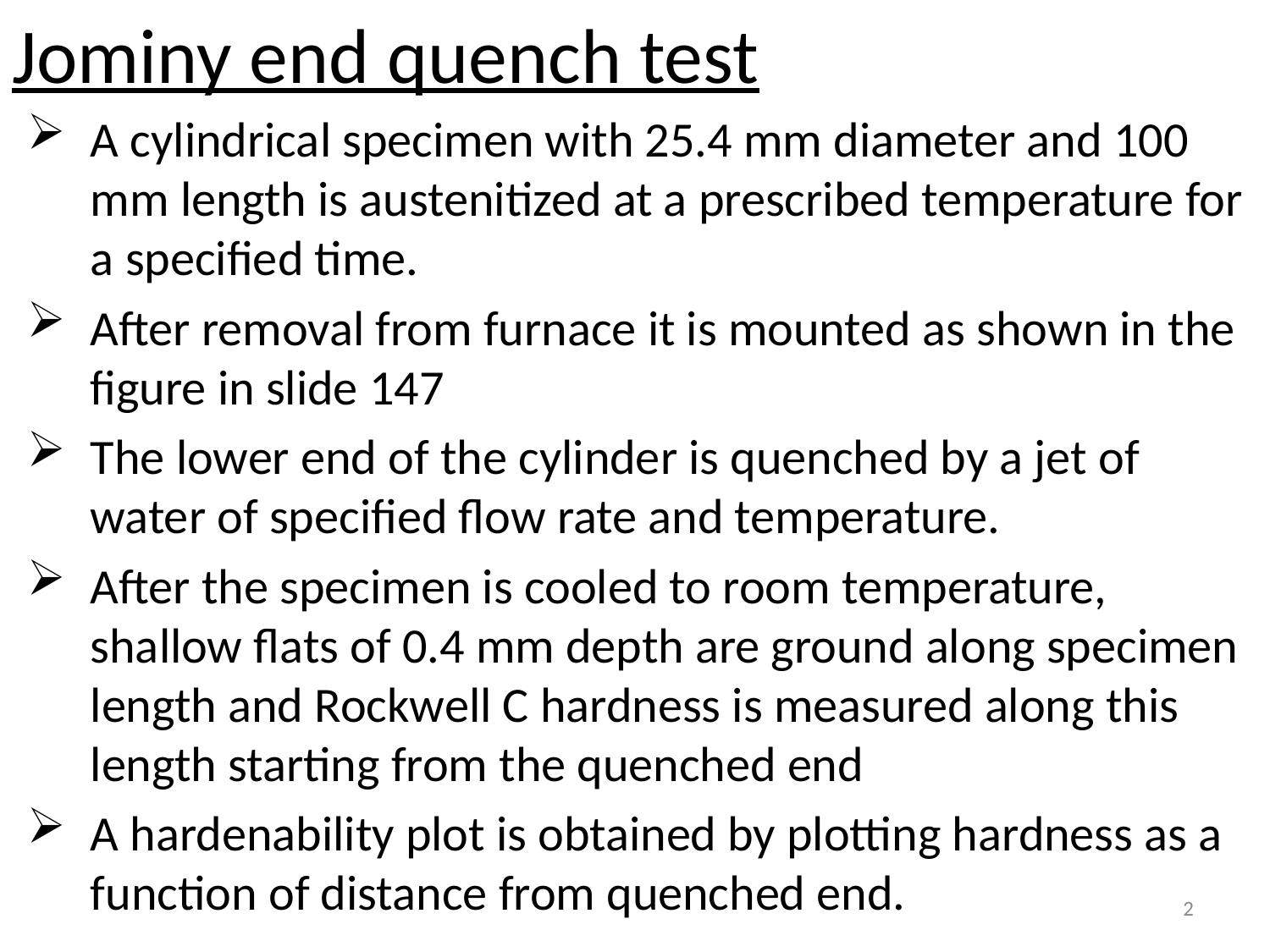

Jominy end quench test
A cylindrical specimen with 25.4 mm diameter and 100 mm length is austenitized at a prescribed temperature for a specified time.
After removal from furnace it is mounted as shown in the figure in slide 147
The lower end of the cylinder is quenched by a jet of water of specified flow rate and temperature.
After the specimen is cooled to room temperature, shallow flats of 0.4 mm depth are ground along specimen length and Rockwell C hardness is measured along this length starting from the quenched end
A hardenability plot is obtained by plotting hardness as a function of distance from quenched end.
2